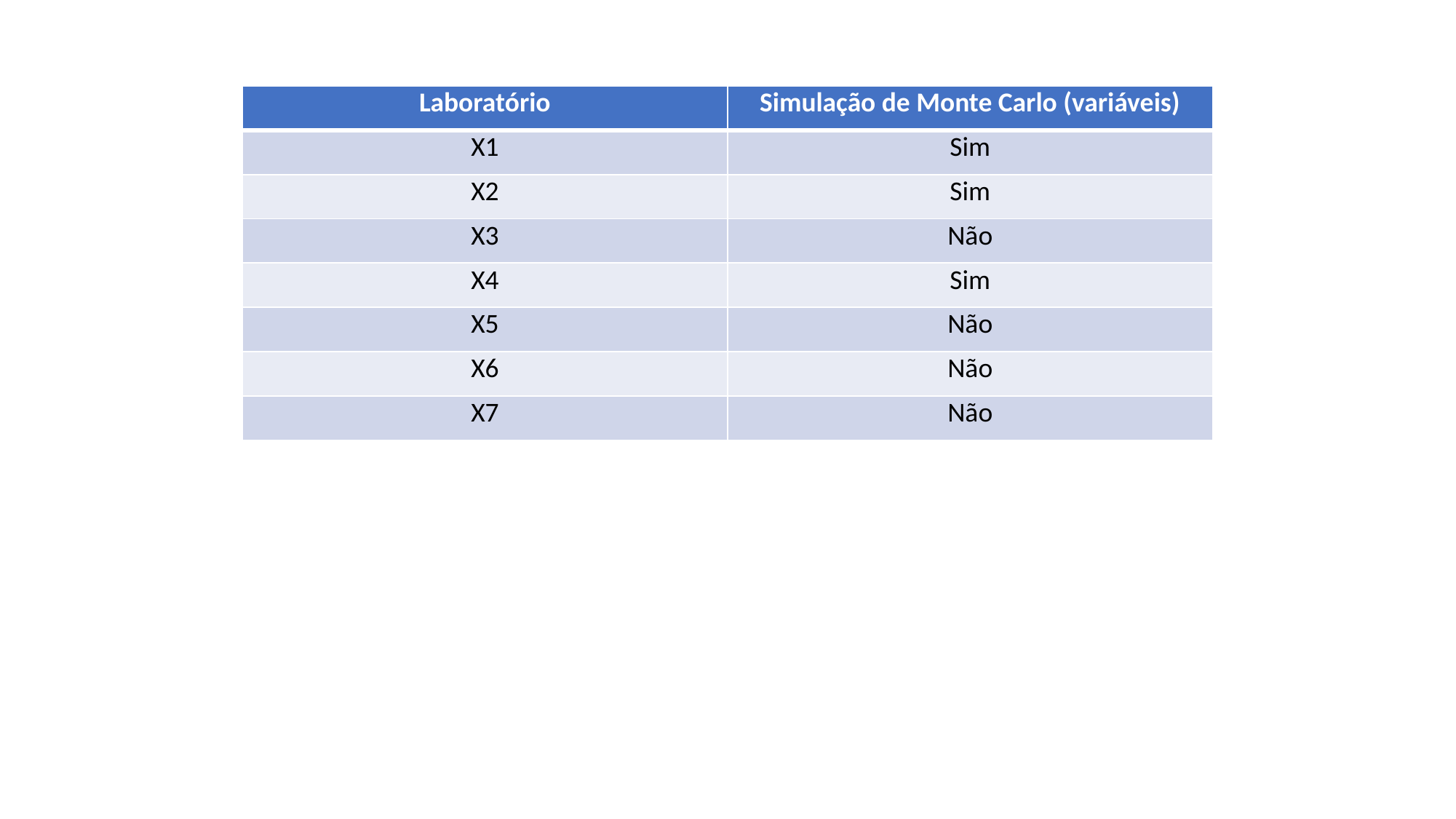

| Planta | Custo de Distribuição |
| --- | --- |
| 1 | 110K |
| 2 | 55K |
| 3 | 85K |
| 4 | 35K |
| Laboratório | Simulação de Monte Carlo (variáveis) |
| --- | --- |
| X1 | Sim |
| X2 | Sim |
| X3 | Não |
| X4 | Sim |
| X5 | Não |
| X6 | Não |
| X7 | Não |